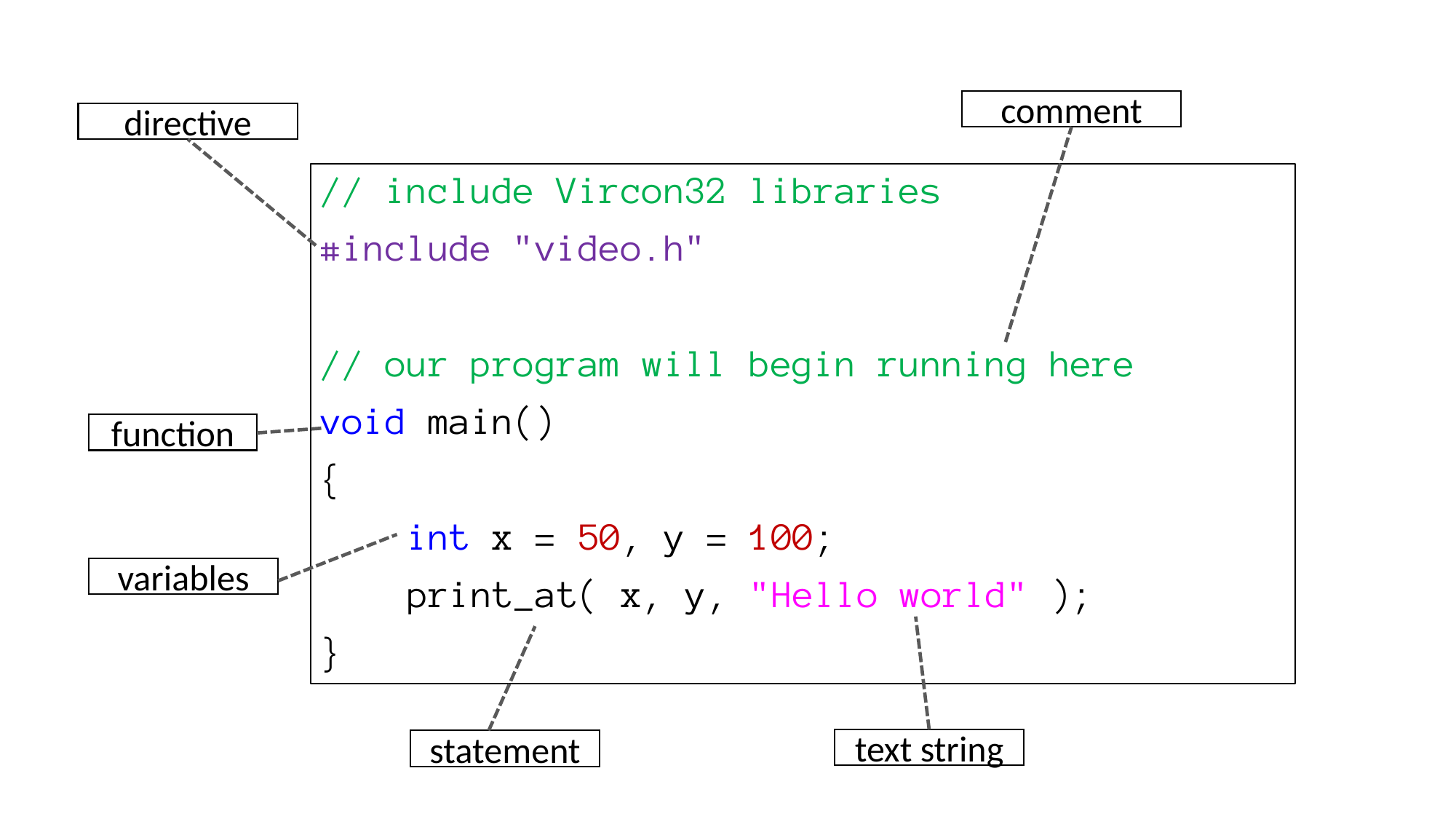

comment
directive
// include Vircon32 libraries
#include "video.h"

// our program will begin running here
void main()
{
    int x = 50, y = 100;
    print_at( x, y, "Hello world" );
}
function
variables
text string
statement